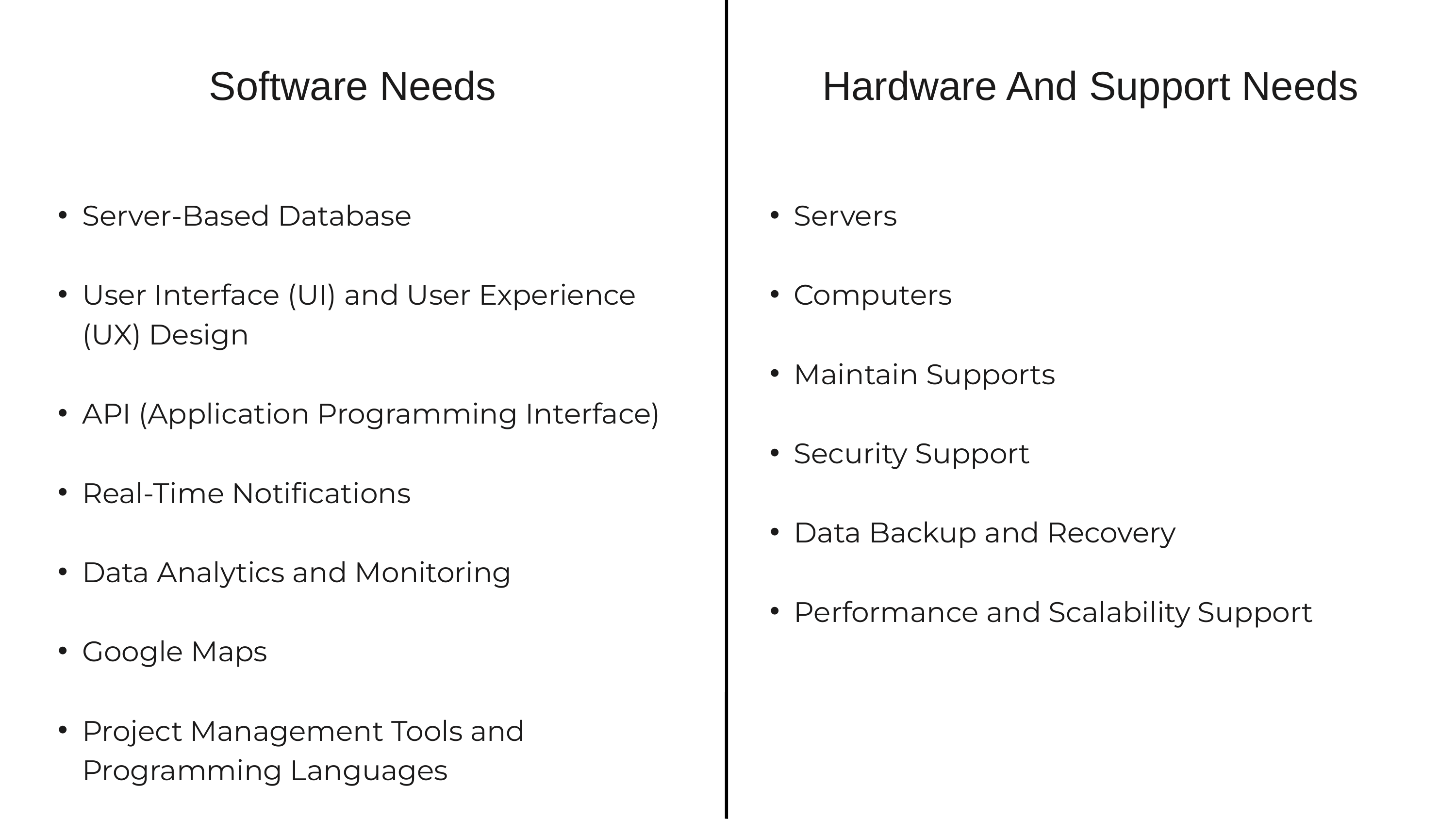

Software Needs
Hardware And Support Needs

Server-Based Database

User Interface (UI) and User Experience (UX) Design

API (Application Programming Interface)

Real-Time Notifications

Data Analytics and Monitoring

Google Maps

Project Management Tools and Programming Languages

Servers

Computers

Maintain Supports

Security Support

Data Backup and Recovery

Performance and Scalability Support